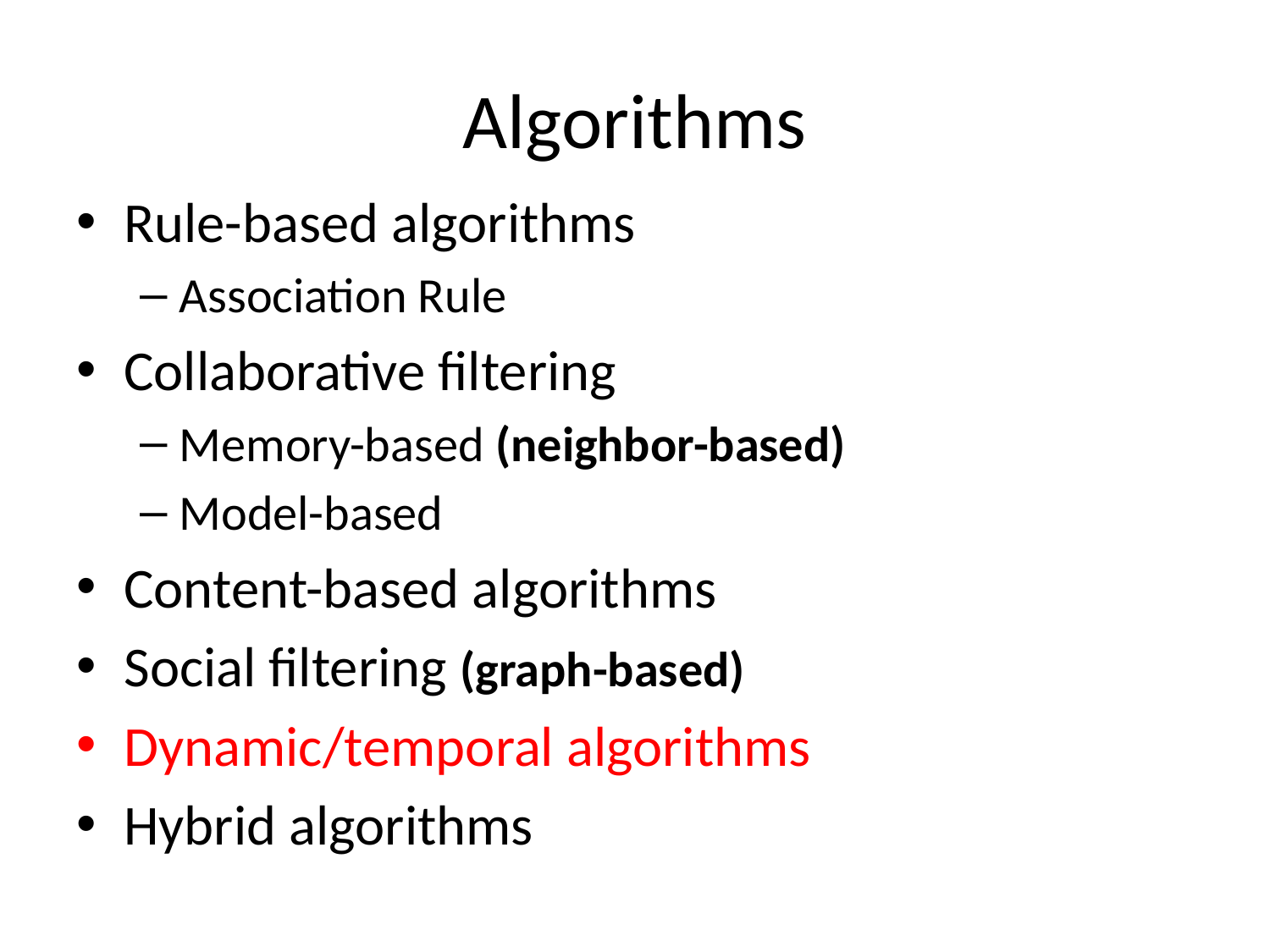

# Algorithms
Rule-based algorithms
Association Rule
Collaborative filtering
Memory-based (neighbor-based)
Model-based
Content-based algorithms
Social filtering (graph-based)
Dynamic/temporal algorithms
Hybrid algorithms